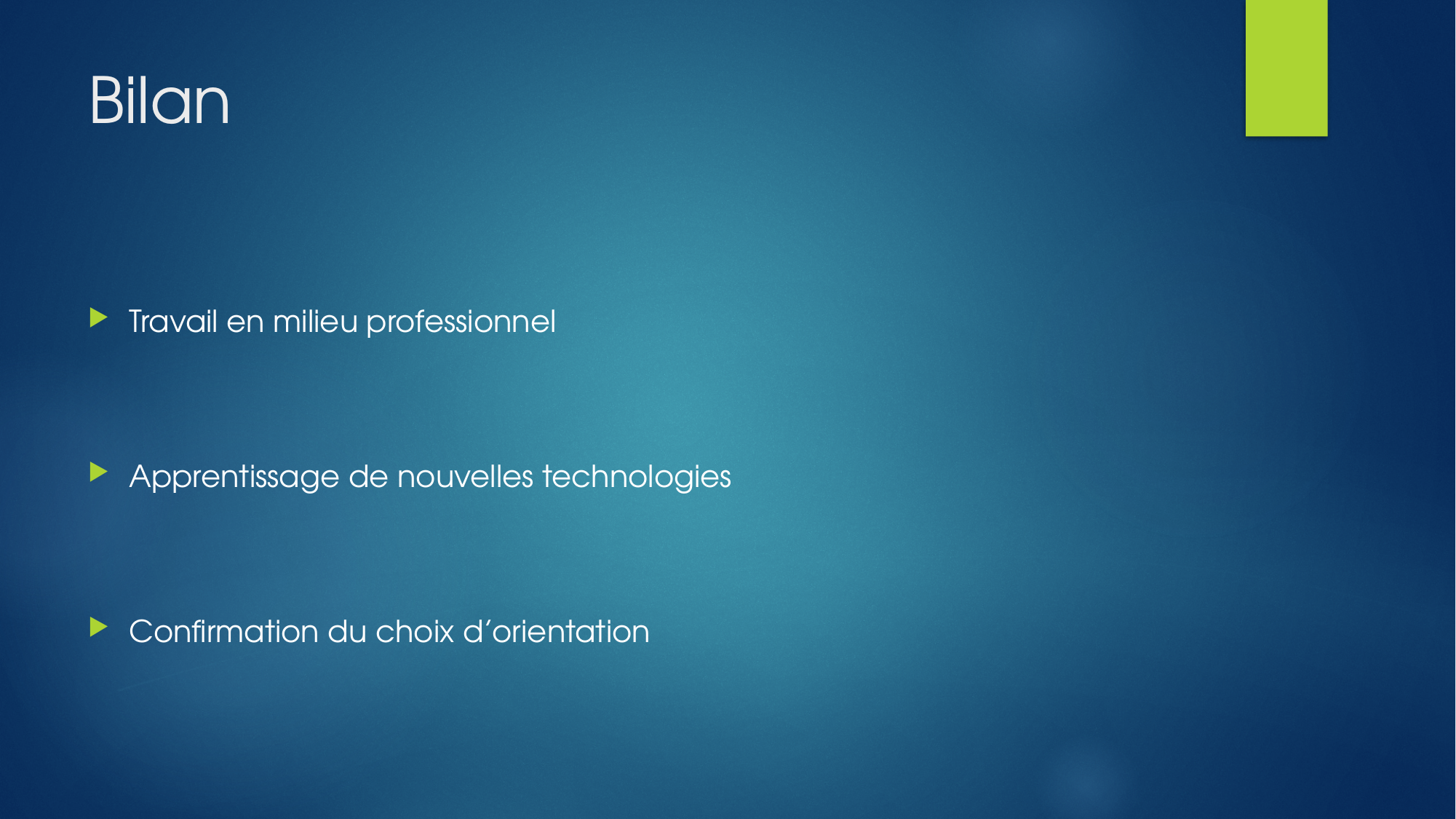

# Bilan

Travail en milieu professionnel

Apprentissage de nouvelles technologies

Confirmation du choix d’orientation